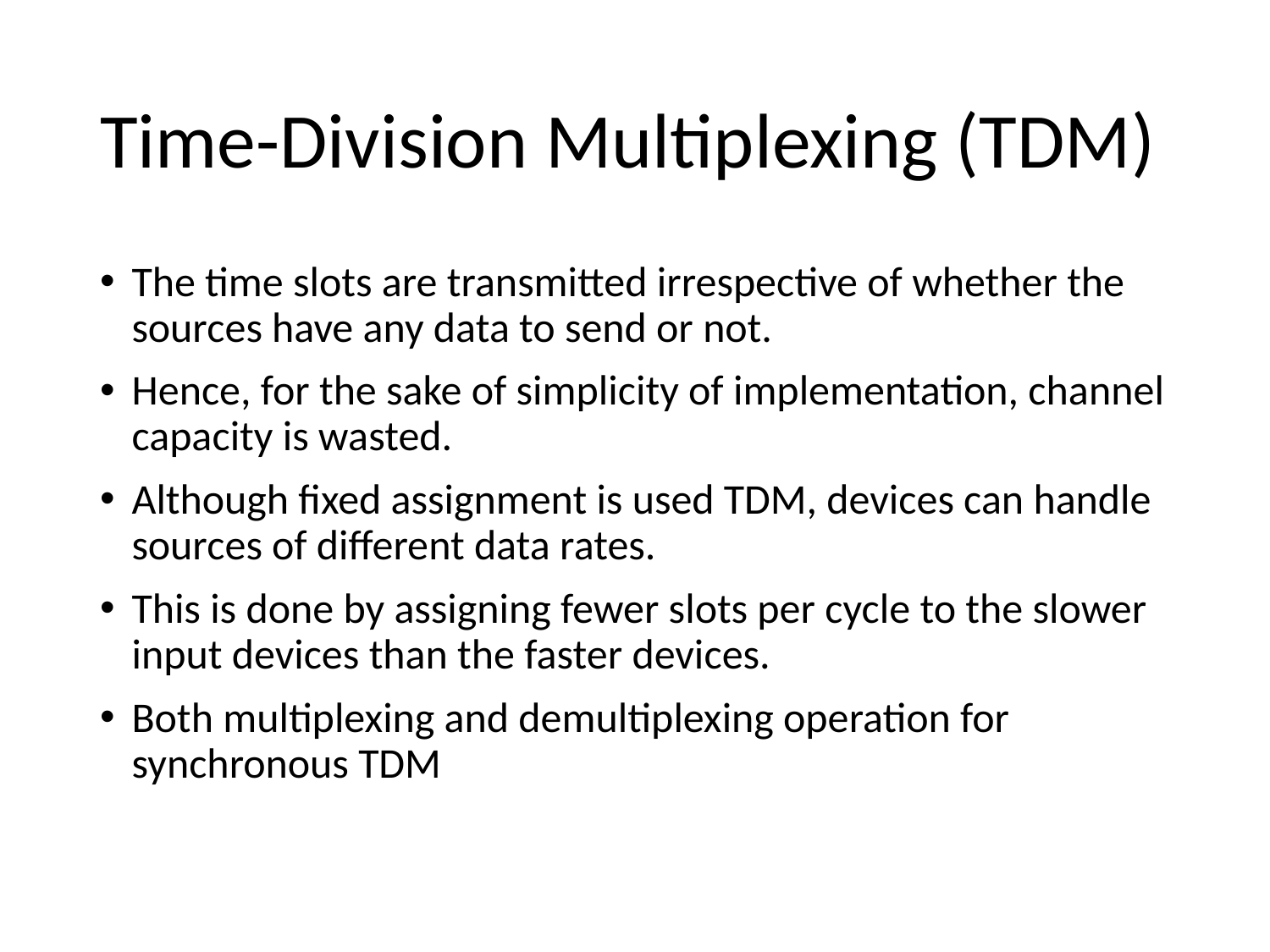

# Time-Division Multiplexing (TDM)
The time slots are transmitted irrespective of whether the sources have any data to send or not.
Hence, for the sake of simplicity of implementation, channel capacity is wasted.
Although fixed assignment is used TDM, devices can handle sources of different data rates.
This is done by assigning fewer slots per cycle to the slower input devices than the faster devices.
Both multiplexing and demultiplexing operation for synchronous TDM